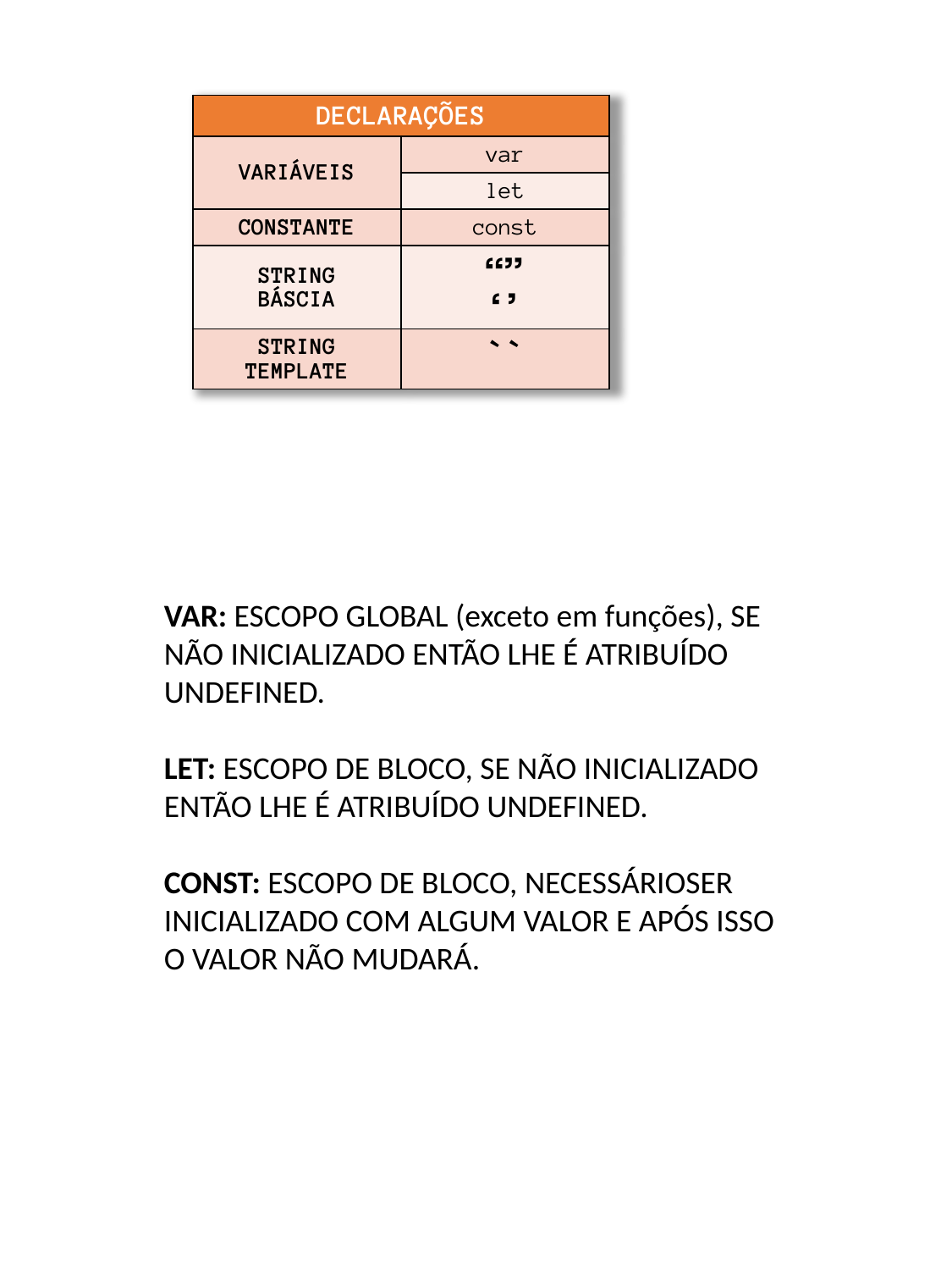

| DECLARAÇÕES |  |
| --- | --- |
| VARIÁVEIS | var |
|  | let |
| CONSTANTE | const |
| STRING BÁSCIA | “” ‘’ |
| STRING TEMPLATE | `` |
VAR: ESCOPO GLOBAL (exceto em funções), SE NÃO INICIALIZADO ENTÃO LHE É ATRIBUÍDO UNDEFINED.
LET: ESCOPO DE BLOCO, SE NÃO INICIALIZADO ENTÃO LHE É ATRIBUÍDO UNDEFINED.
CONST: ESCOPO DE BLOCO, NECESSÁRIOSER INICIALIZADO COM ALGUM VALOR E APÓS ISSO O VALOR NÃO MUDARÁ.